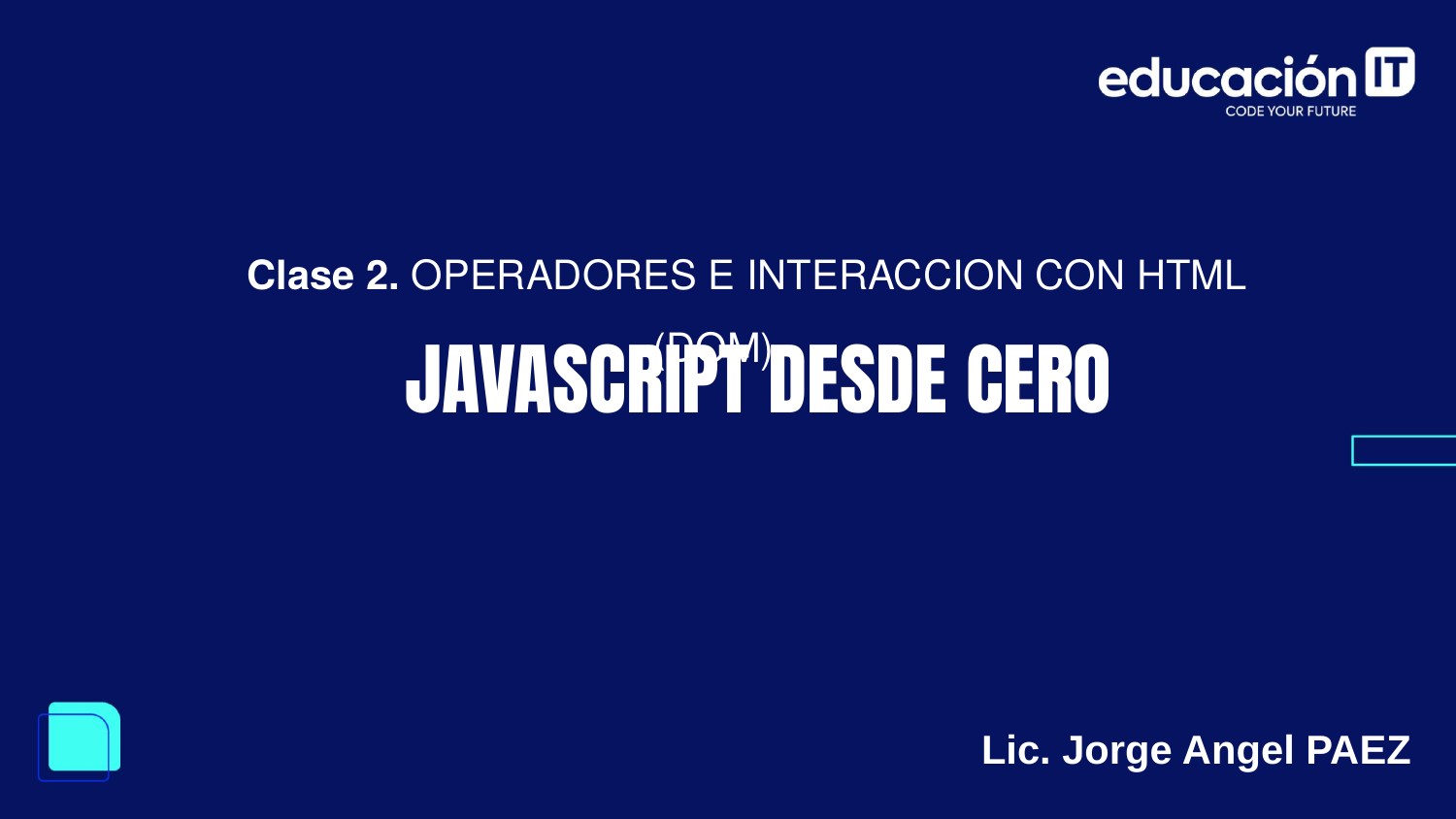

Clase 2. OPERADORES E INTERACCION CON HTML (DOM)
JAVASCRIPT DESDE CERO

Lic. Jorge Angel PAEZ